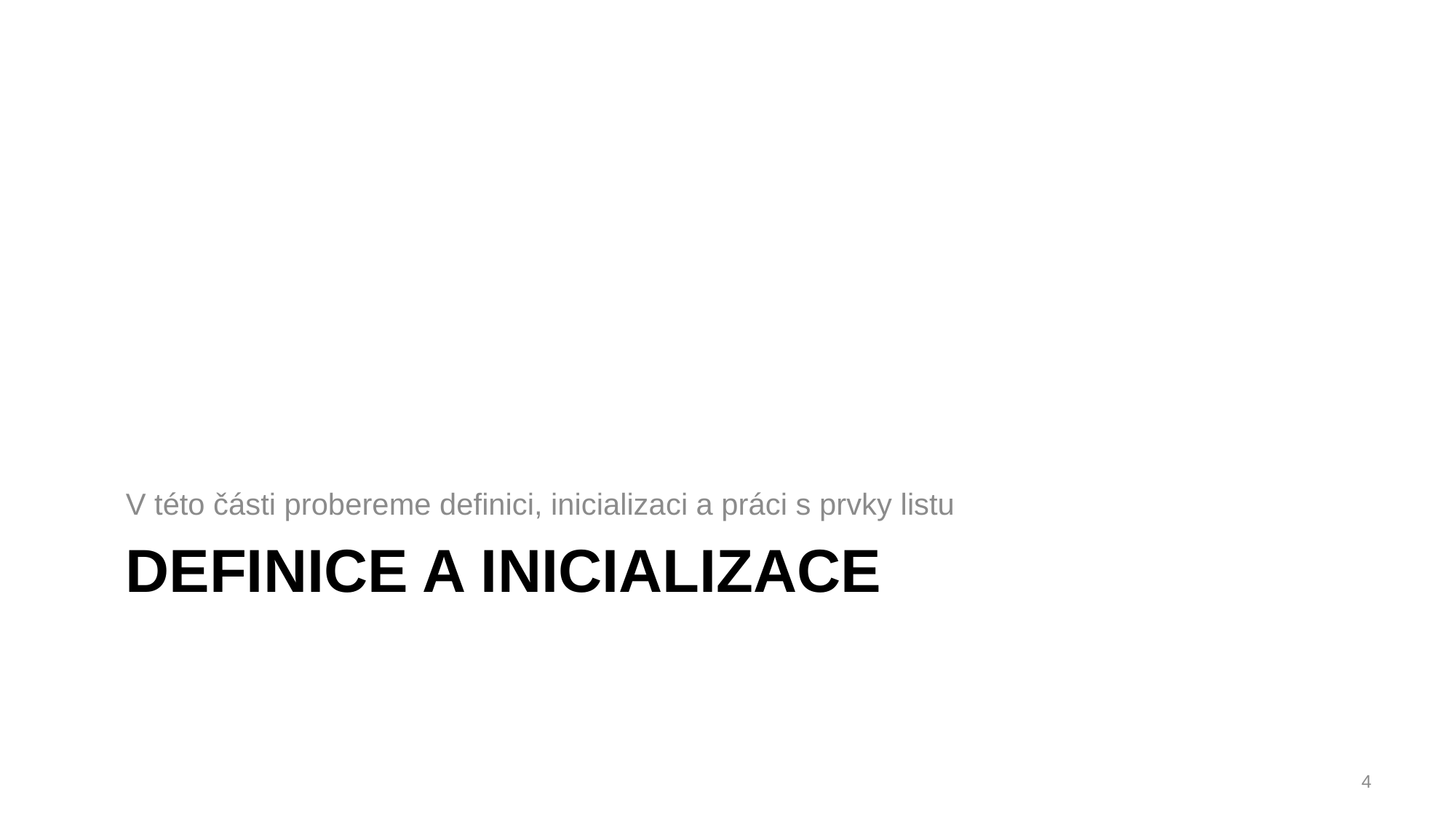

V této části probereme definici, inicializaci a práci s prvky listu
# Definice a inicializace
4